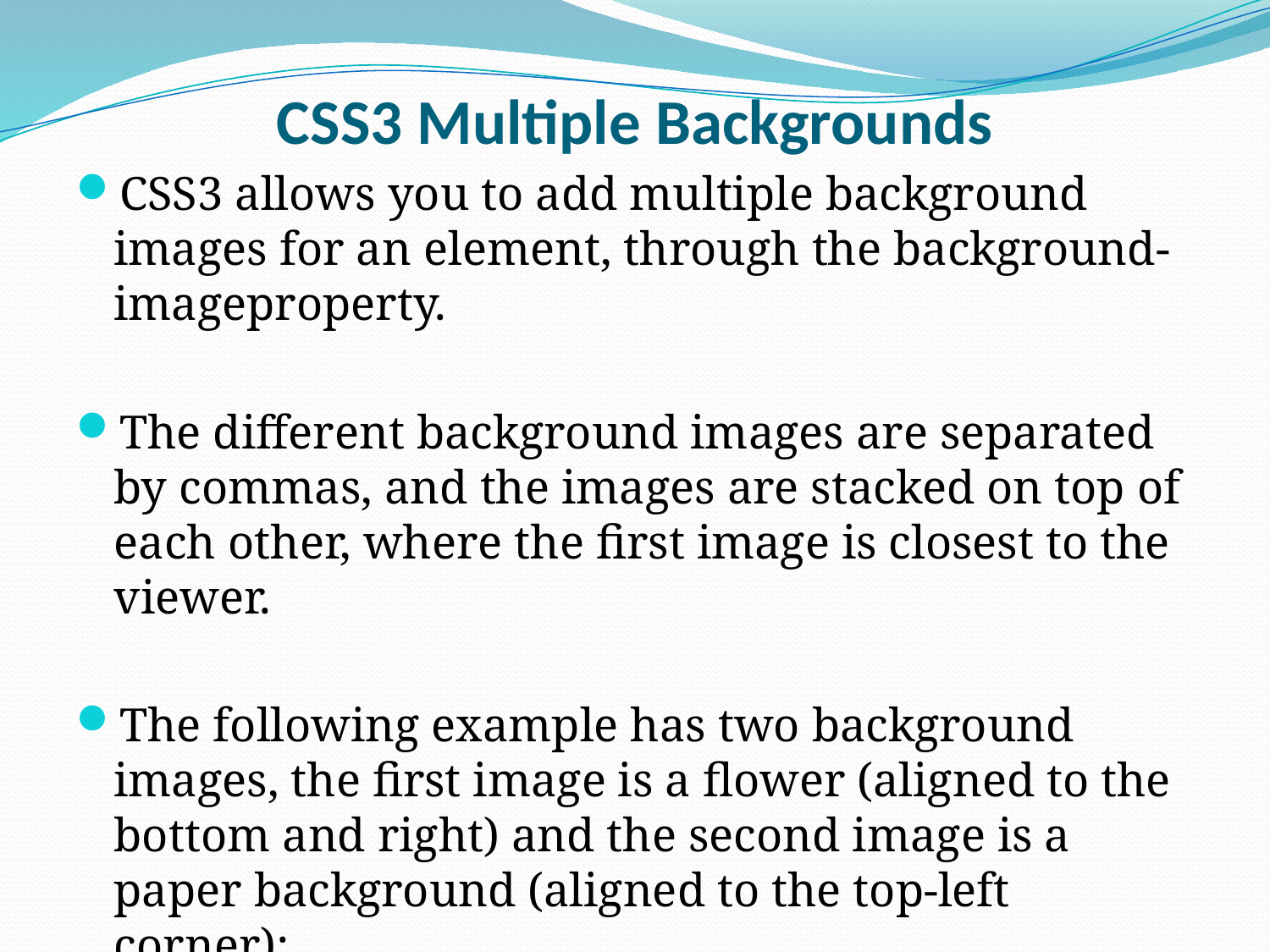

# CSS3 Multiple Backgrounds
CSS3 allows you to add multiple background images for an element, through the background-imageproperty.

The different background images are separated by commas, and the images are stacked on top of each other, where the first image is closest to the viewer.

The following example has two background images, the first image is a flower (aligned to the bottom and right) and the second image is a paper background (aligned to the top-left corner):